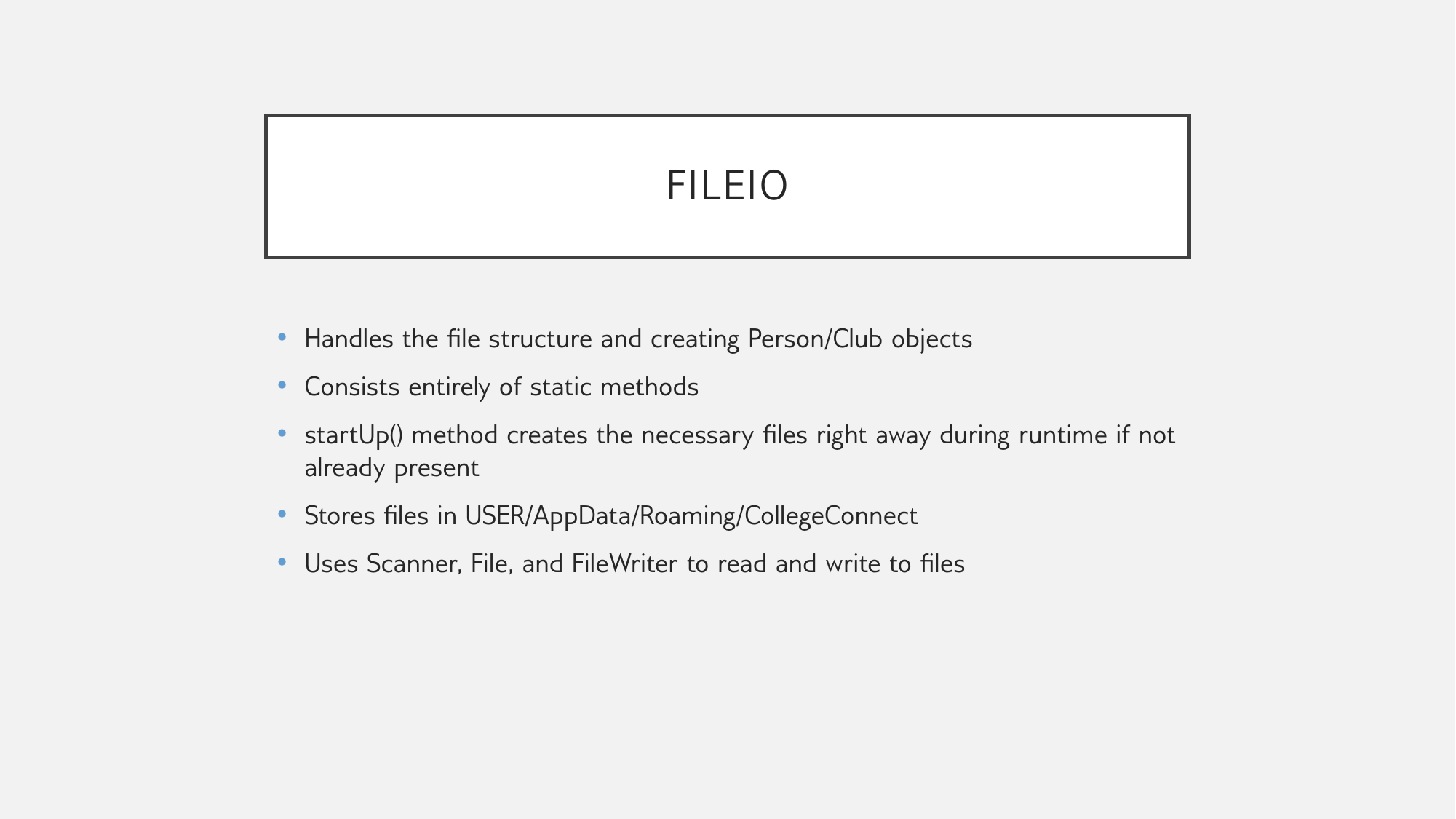

# FileIO
Handles the file structure and creating Person/Club objects
Consists entirely of static methods
startUp() method creates the necessary files right away during runtime if not already present
Stores files in USER/AppData/Roaming/CollegeConnect
Uses Scanner, File, and FileWriter to read and write to files